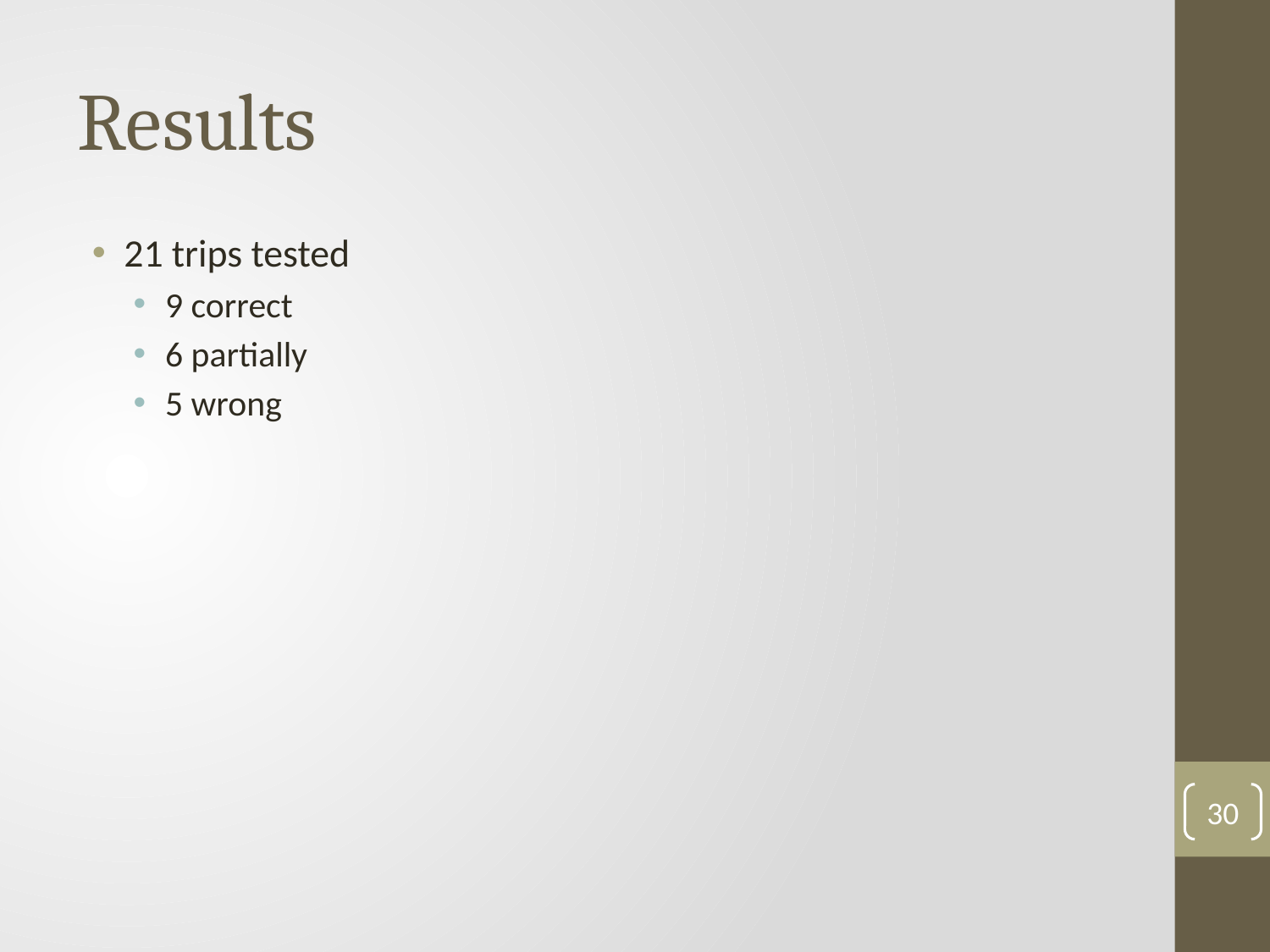

# Results
21 trips tested
9 correct
6 partially
5 wrong
30